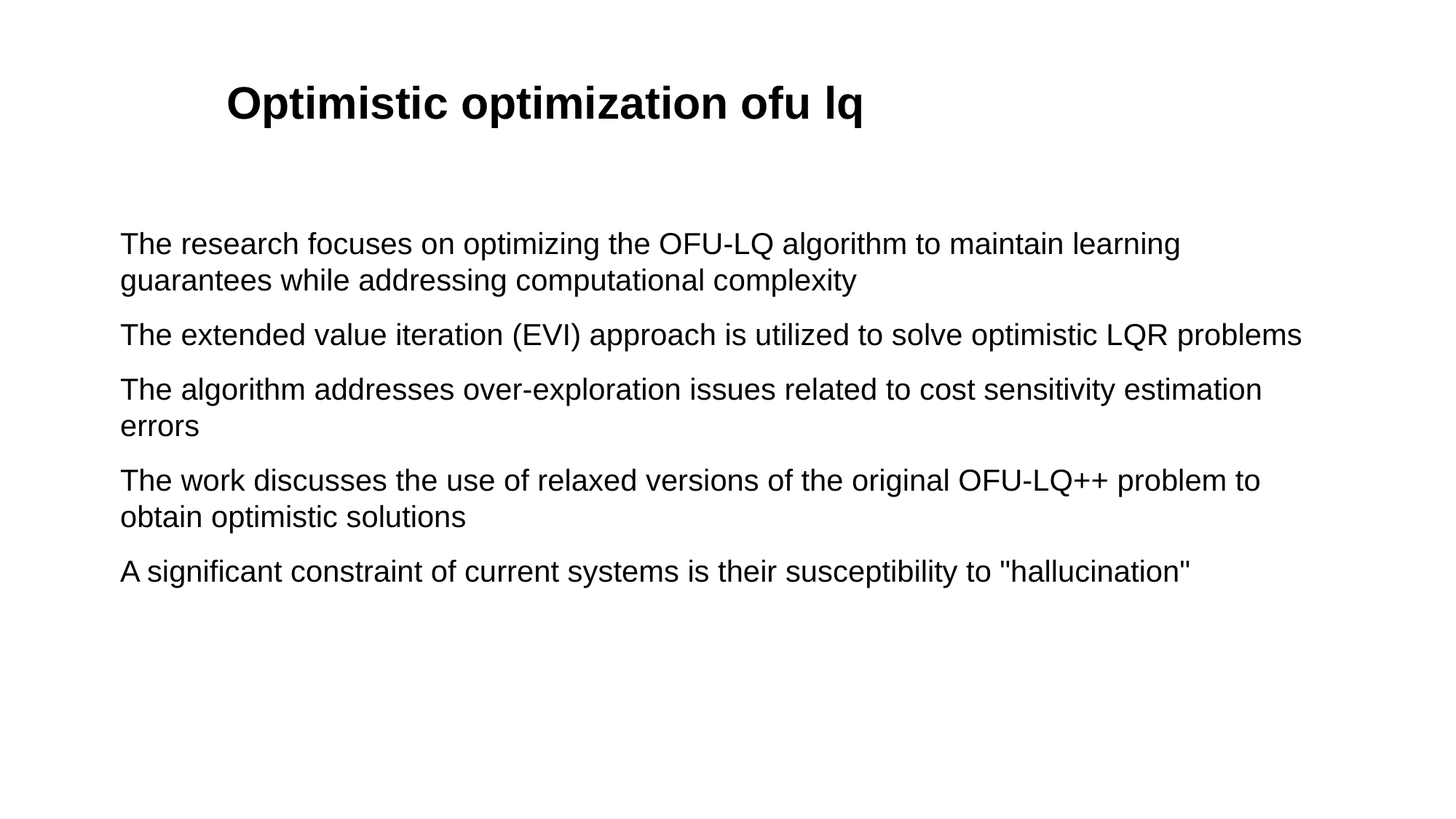

# Optimistic optimization ofu lq

The research focuses on optimizing the OFU-LQ algorithm to maintain learning guarantees while addressing computational complexity
The extended value iteration (EVI) approach is utilized to solve optimistic LQR problems
The algorithm addresses over-exploration issues related to cost sensitivity estimation errors
The work discusses the use of relaxed versions of the original OFU-LQ++ problem to obtain optimistic solutions
A significant constraint of current systems is their susceptibility to "hallucination"